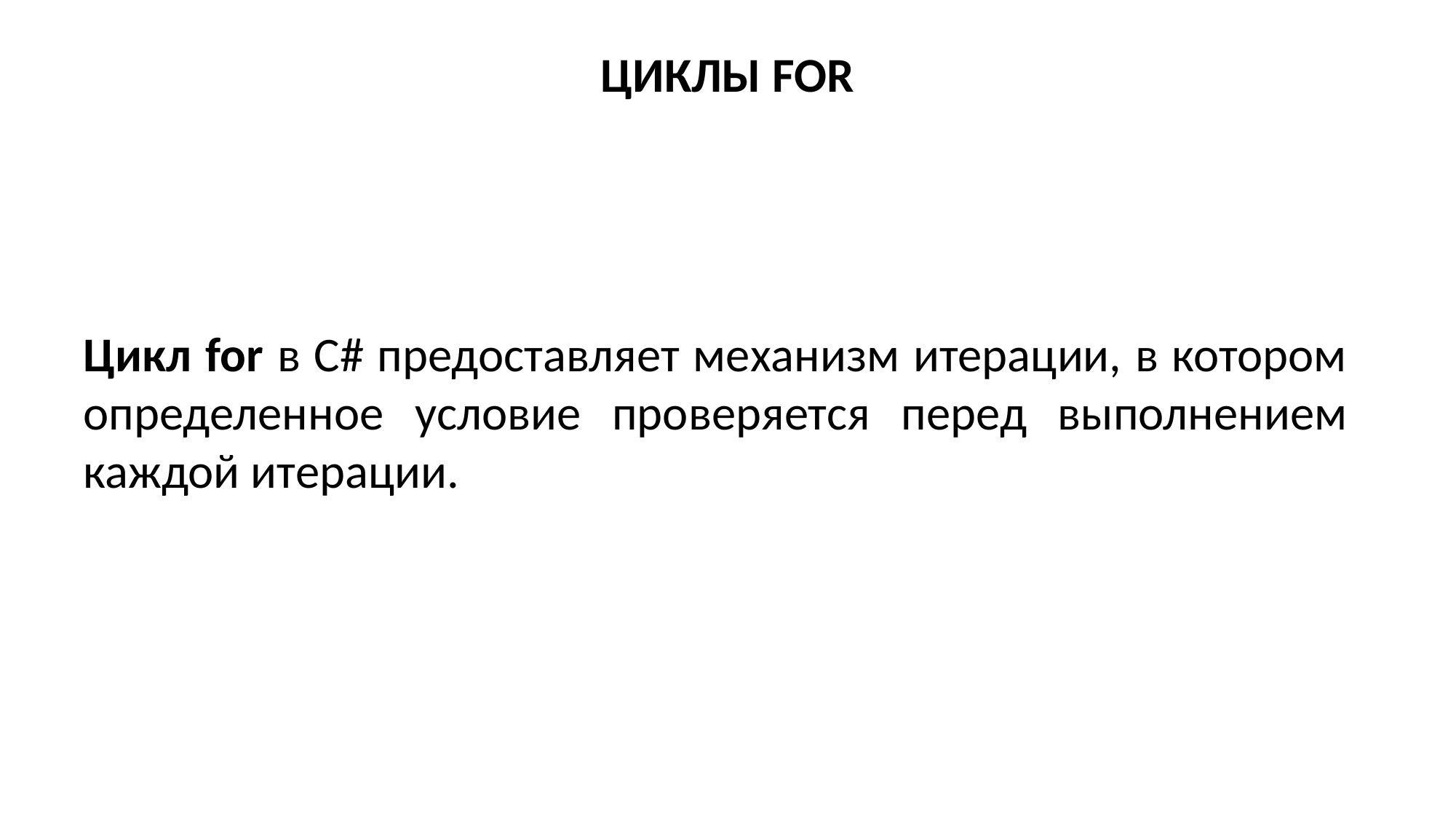

ЦИКЛЫ FOR
Цикл for в C# предоставляет механизм итерации, в котором определенное условие проверяется перед выполнением каждой итерации.